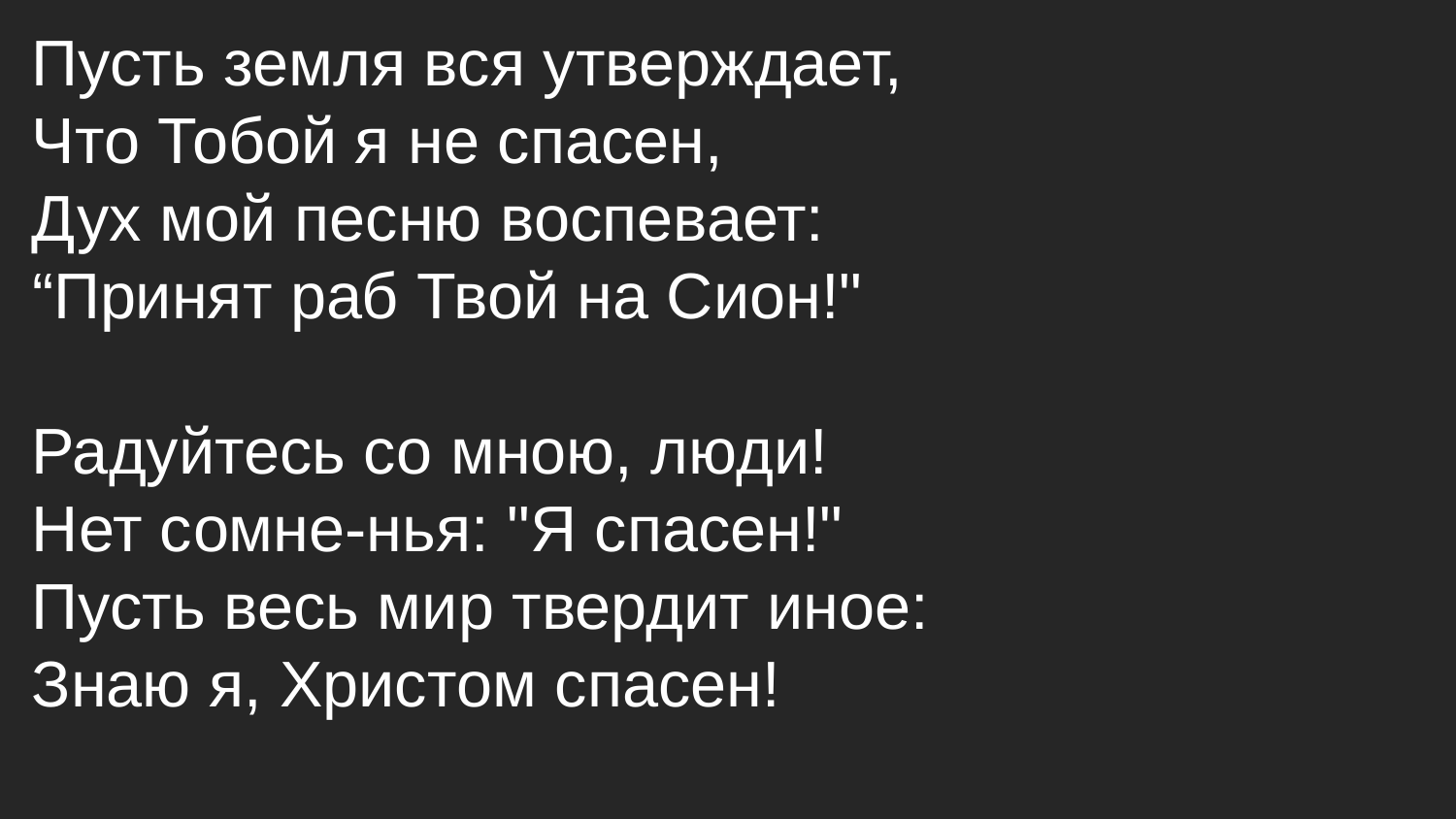

Пусть земля вся утверждает,
 Что Тобой я не спасен,
 Дух мой песню воспевает:
 “Принят раб Твой на Сион!"

 Радуйтесь со мною, люди!
 Нет сомне-нья: "Я спасен!"
 Пусть весь мир твердит иное:
 Знаю я, Христом спасен!